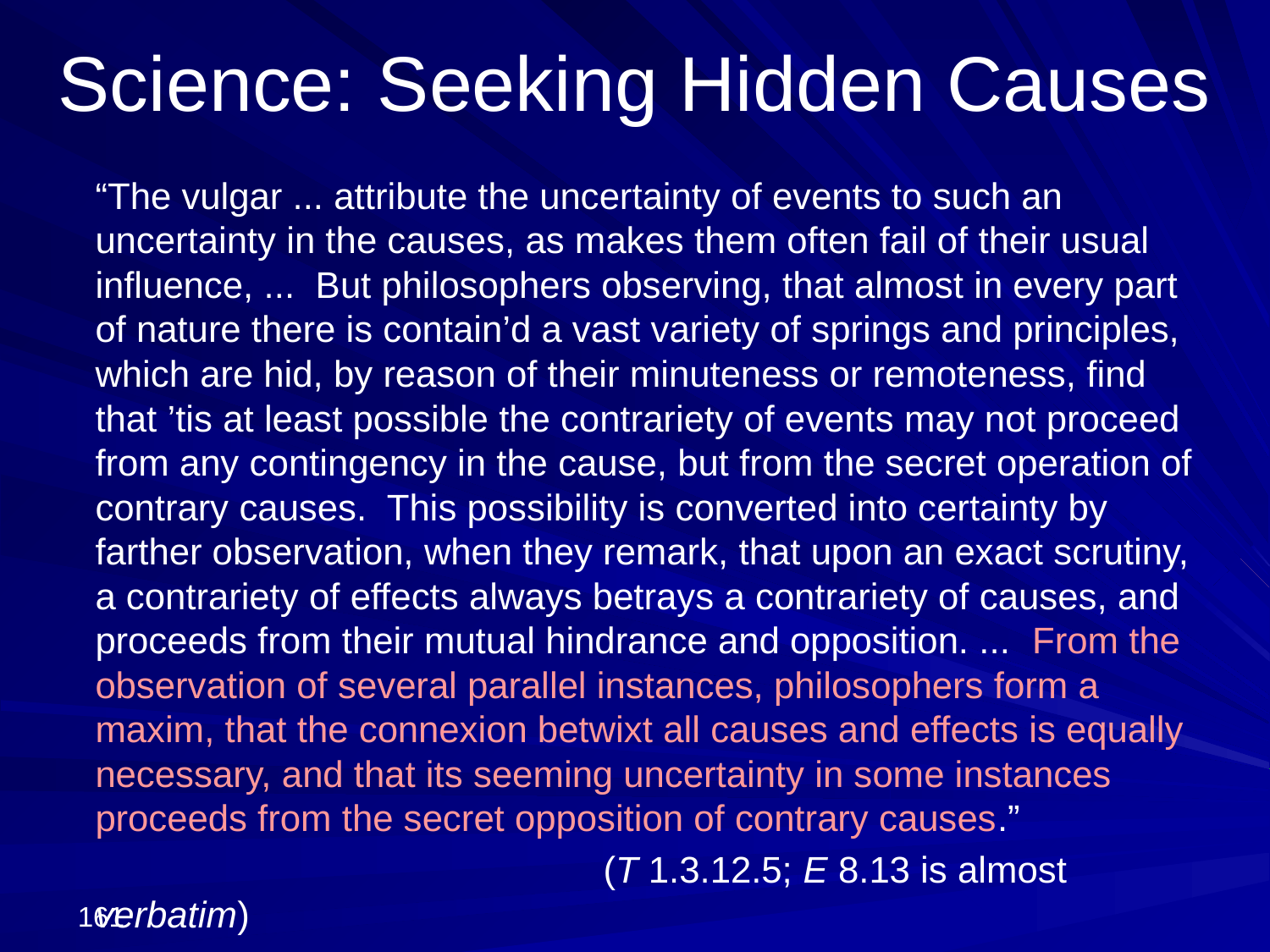

# Science: Seeking Hidden Causes
	“The vulgar ... attribute the uncertainty of events to such an uncertainty in the causes, as makes them often fail of their usual influence, ...  But philosophers observing, that almost in every part of nature there is contain’d a vast variety of springs and principles, which are hid, by reason of their minuteness or remoteness, find that ’tis at least possible the contrariety of events may not proceed from any contingency in the cause, but from the secret operation of contrary causes.  This possibility is converted into certainty by farther observation, when they remark, that upon an exact scrutiny, a contrariety of effects always betrays a contrariety of causes, and proceeds from their mutual hindrance and opposition. ...  From the observation of several parallel instances, philosophers form a maxim, that the connexion betwixt all causes and effects is equally necessary, and that its seeming uncertainty in some instances proceeds from the secret opposition of contrary causes.”
					(T 1.3.12.5; E 8.13 is almost verbatim)
161